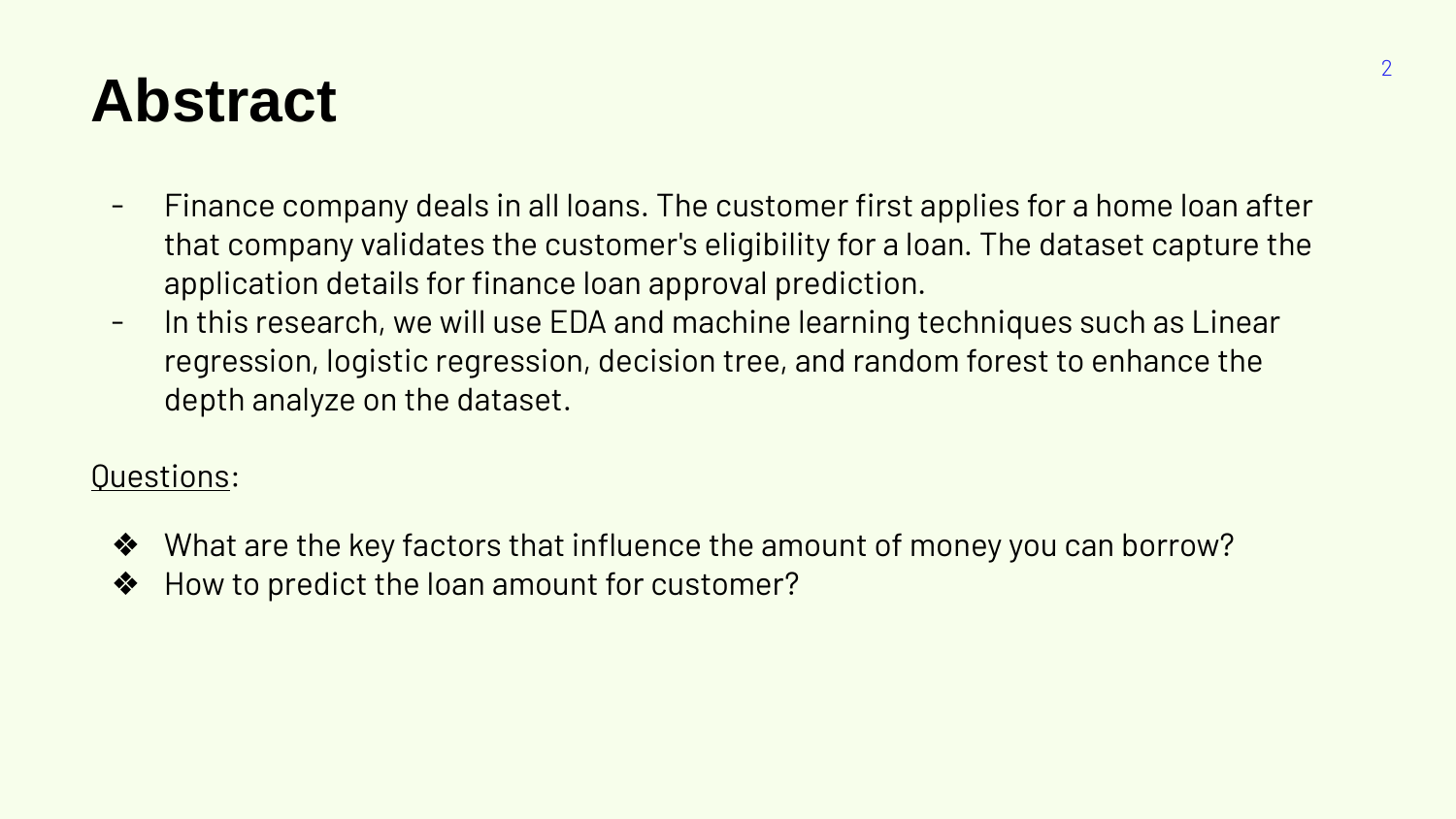

2
Abstract
Finance company deals in all loans. The customer first applies for a home loan after that company validates the customer's eligibility for a loan. The dataset capture the application details for finance loan approval prediction.
In this research, we will use EDA and machine learning techniques such as Linear regression, logistic regression, decision tree, and random forest to enhance the depth analyze on the dataset.

Questions:
What are the key factors that influence the amount of money you can borrow?
How to predict the loan amount for customer?